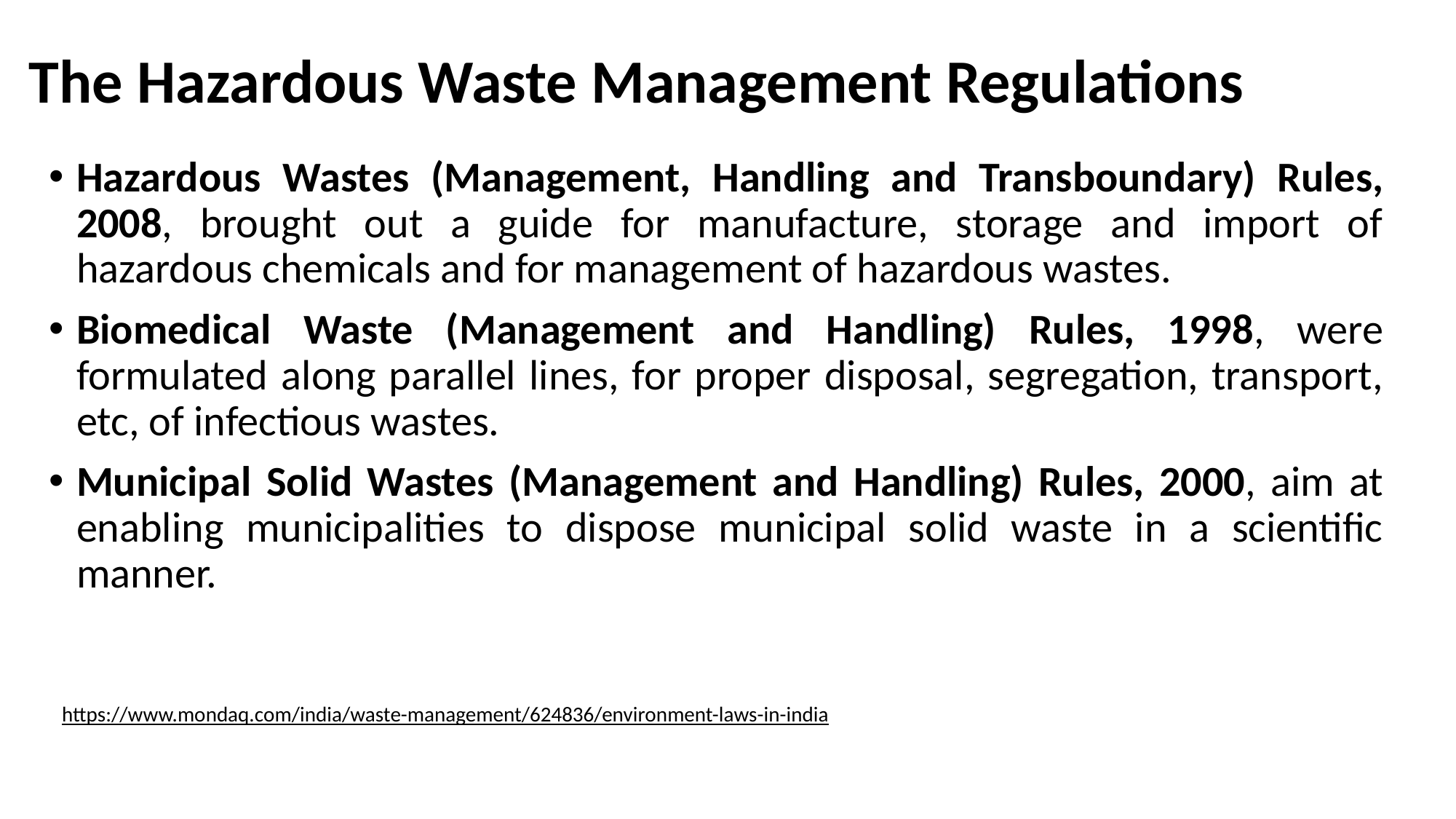

# The Hazardous Waste Management Regulations
Hazardous Wastes (Management, Handling and Transboundary) Rules, 2008, brought out a guide for manufacture, storage and import of hazardous chemicals and for management of hazardous wastes.
Biomedical Waste (Management and Handling) Rules, 1998, were formulated along parallel lines, for proper disposal, segregation, transport, etc, of infectious wastes.
Municipal Solid Wastes (Management and Handling) Rules, 2000, aim at enabling municipalities to dispose municipal solid waste in a scientific manner.

https://www.mondaq.com/india/waste-management/624836/environment-laws-in-india